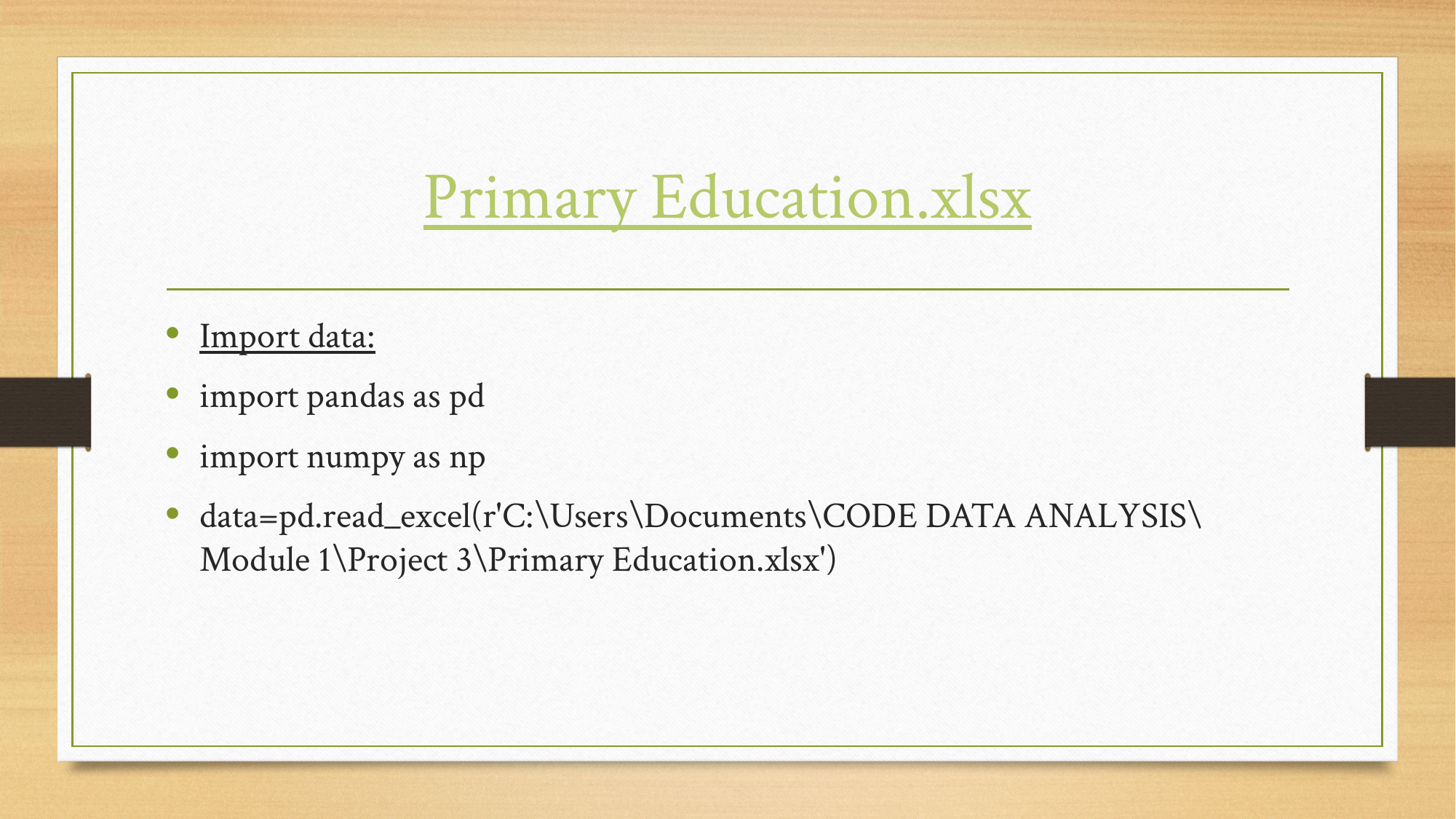

# Primary Education.xlsx
Import data:
import pandas as pd
import numpy as np
data=pd.read_excel(r'C:\Users\Documents\CODE DATA ANALYSIS\Module 1\Project 3\Primary Education.xlsx')